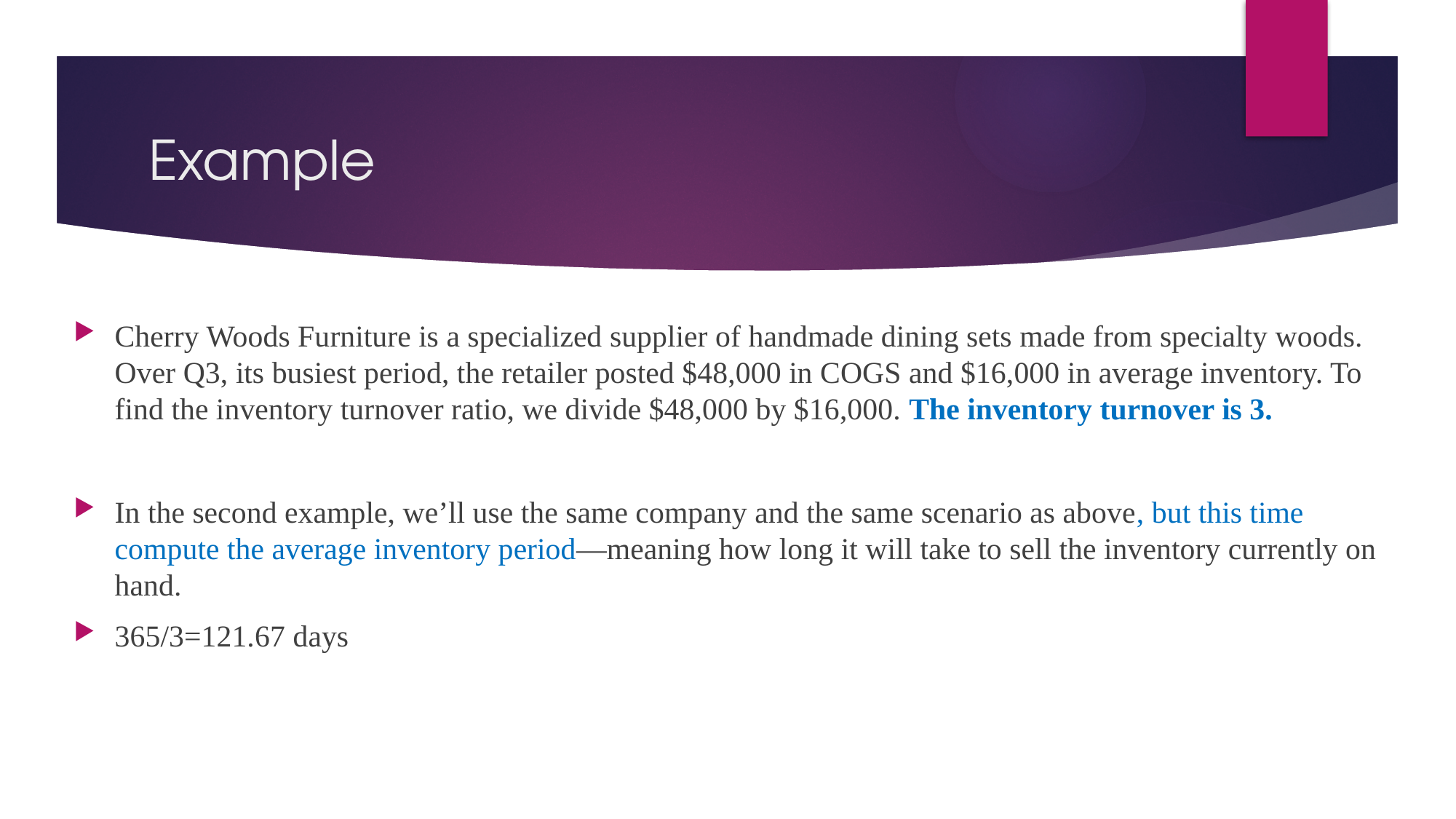

# Example
Cherry Woods Furniture is a specialized supplier of handmade dining sets made from specialty woods. Over Q3, its busiest period, the retailer posted $48,000 in COGS and $16,000 in average inventory. To find the inventory turnover ratio, we divide $48,000 by $16,000. The inventory turnover is 3.

In the second example, we’ll use the same company and the same scenario as above, but this time compute the average inventory period—meaning how long it will take to sell the inventory currently on hand.
365/3=121.67 days